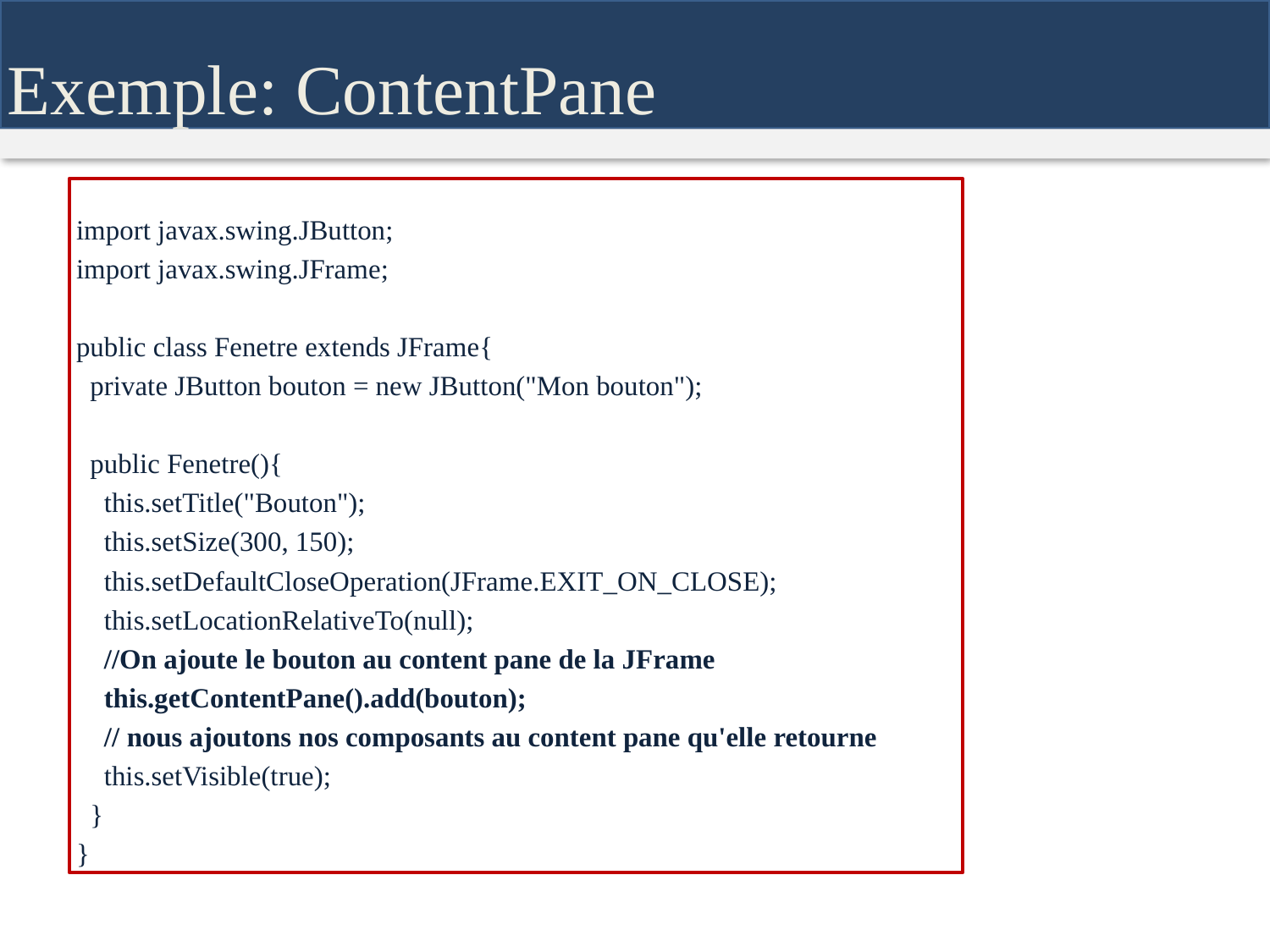

Exemple: ContentPane

import javax.swing.JButton;
import javax.swing.JFrame;

public class Fenetre extends JFrame{
  private JButton bouton = new JButton("Mon bouton");

  public Fenetre(){
    this.setTitle("Bouton");
    this.setSize(300, 150);
    this.setDefaultCloseOperation(JFrame.EXIT_ON_CLOSE);
    this.setLocationRelativeTo(null);
    //On ajoute le bouton au content pane de la JFrame
    this.getContentPane().add(bouton);
    // nous ajoutons nos composants au content pane qu'elle retourne
    this.setVisible(true);
  }
}